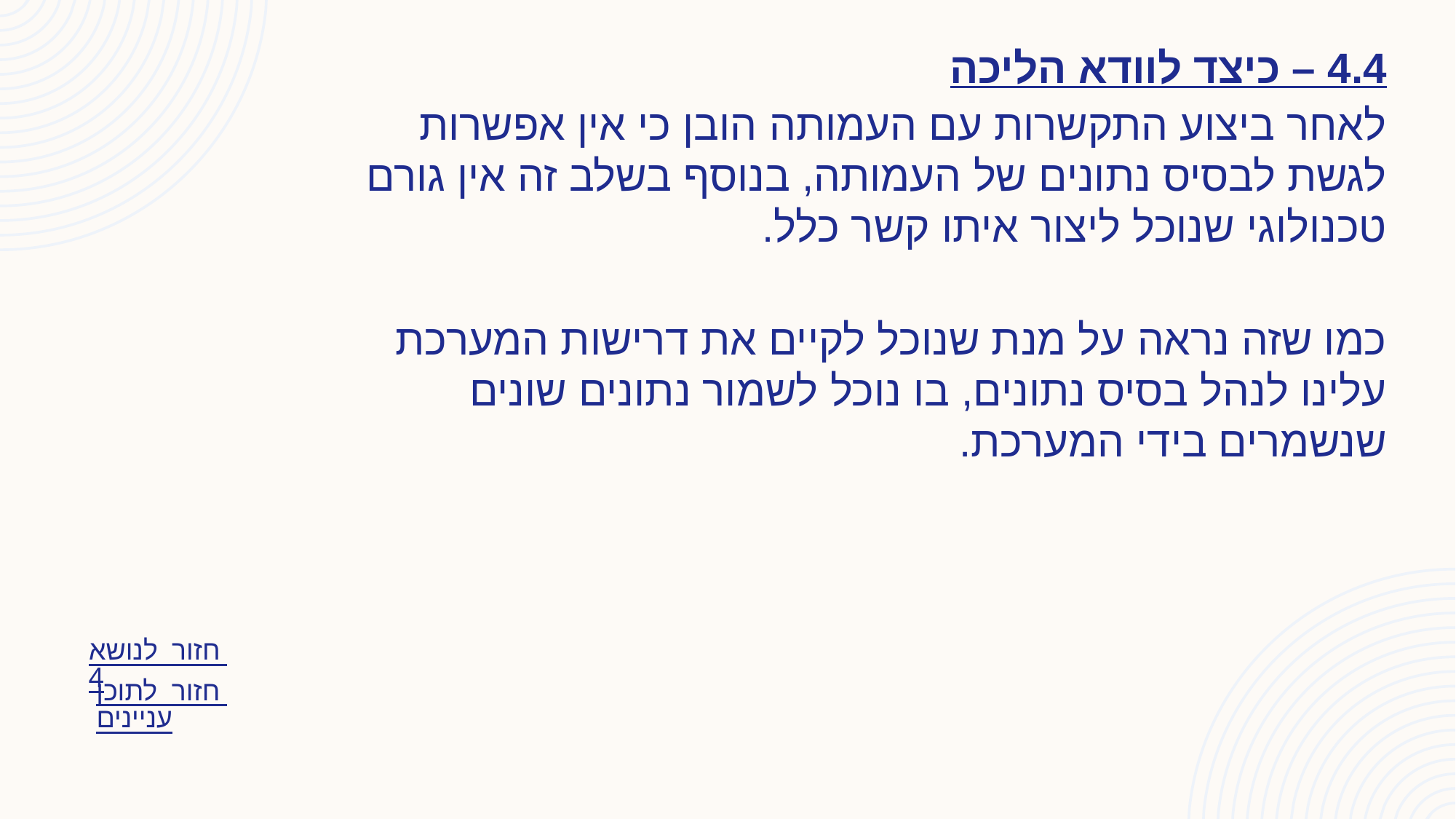

4.4 – כיצד לוודא הליכה
לאחר ביצוע התקשרות עם העמותה הובן כי אין אפשרות לגשת לבסיס נתונים של העמותה, בנוסף בשלב זה אין גורם טכנולוגי שנוכל ליצור איתו קשר כלל.

כמו שזה נראה על מנת שנוכל לקיים את דרישות המערכת עלינו לנהל בסיס נתונים, בו נוכל לשמור נתונים שונים שנשמרים בידי המערכת.
חזור לנושא 4
חזור לתוכן עניינים